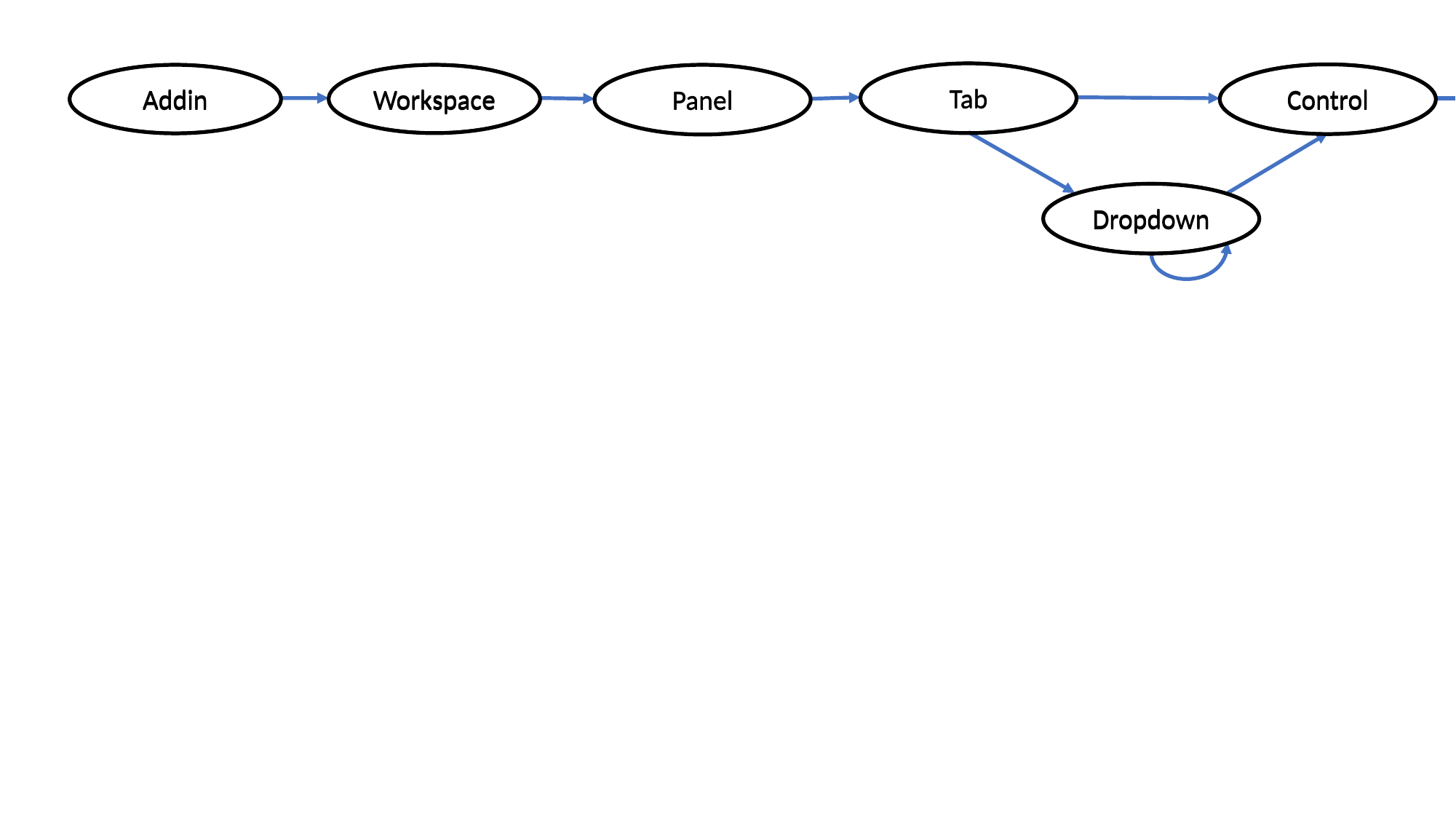

Tab
Tab
Control
Addin
Command
Panel
Addin
Workspace
Control
Panel
Addin
Workspace
Dropdown
Dropdown